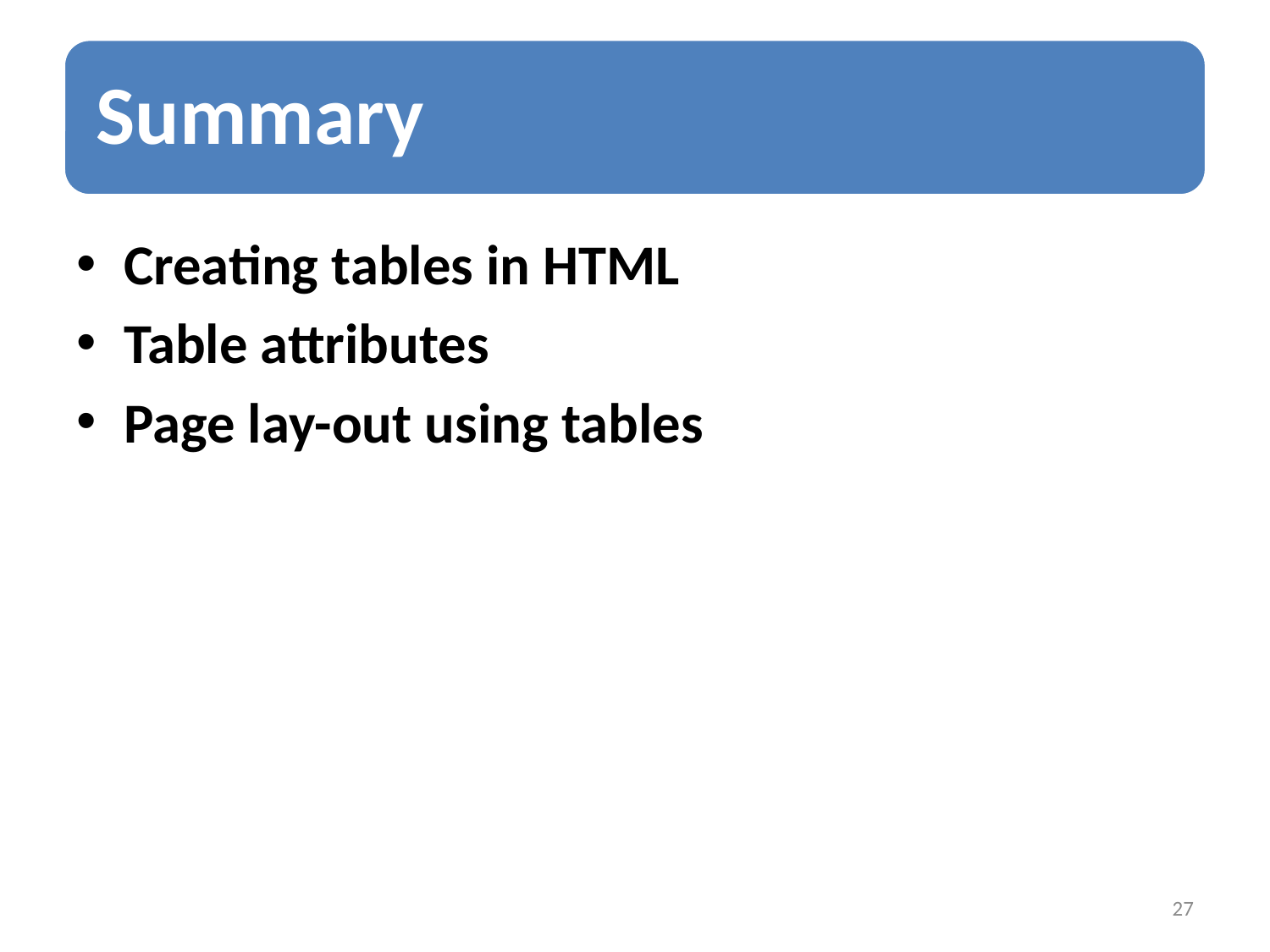

Summary
Creating tables in HTML
Table attributes
Page lay-out using tables

27